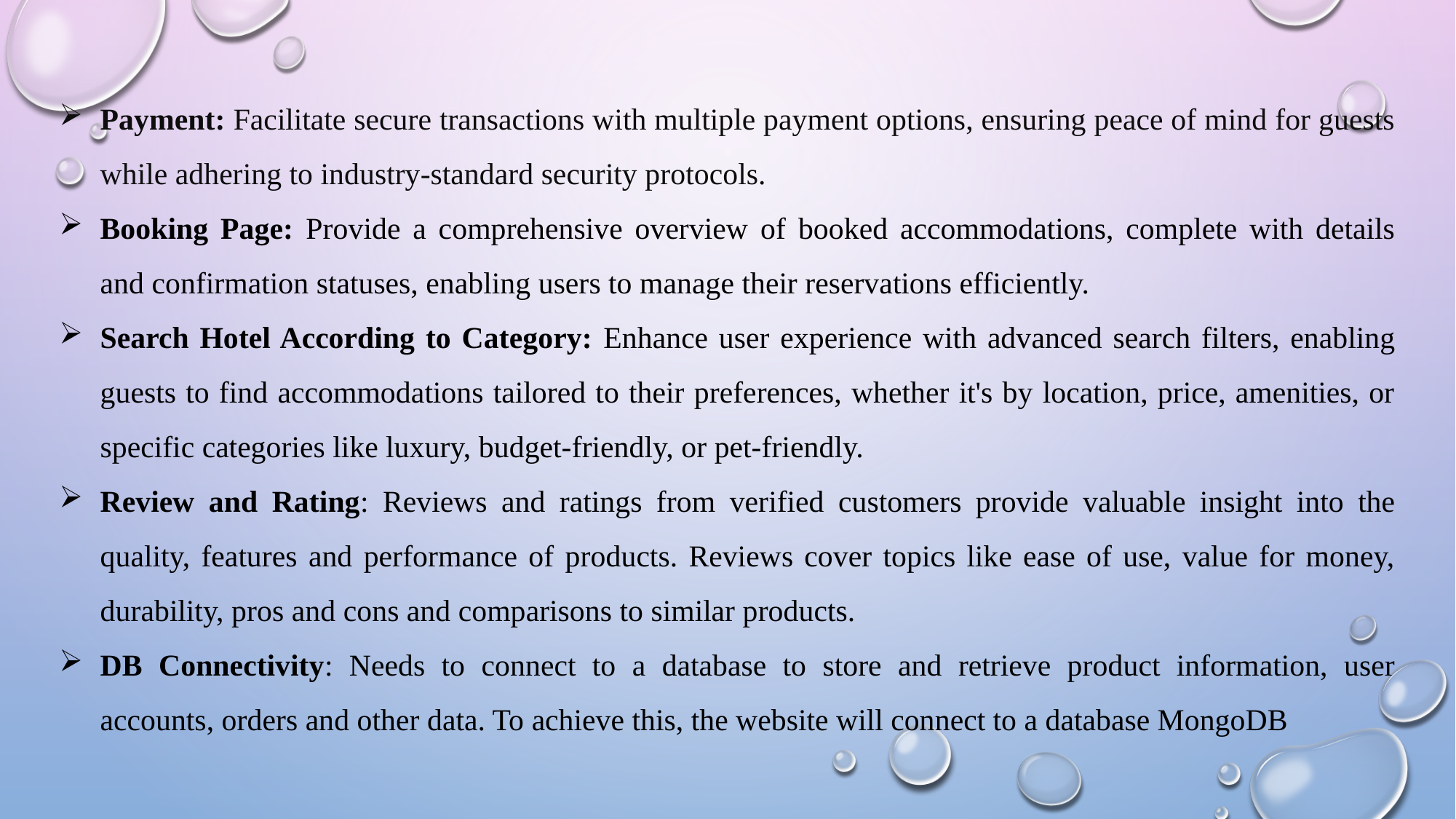

Payment: Facilitate secure transactions with multiple payment options, ensuring peace of mind for guests while adhering to industry-standard security protocols.
Booking Page: Provide a comprehensive overview of booked accommodations, complete with details and confirmation statuses, enabling users to manage their reservations efficiently.
Search Hotel According to Category: Enhance user experience with advanced search filters, enabling guests to find accommodations tailored to their preferences, whether it's by location, price, amenities, or specific categories like luxury, budget-friendly, or pet-friendly.
Review and Rating: Reviews and ratings from verified customers provide valuable insight into the quality, features and performance of products. Reviews cover topics like ease of use, value for money, durability, pros and cons and comparisons to similar products.
DB Connectivity: Needs to connect to a database to store and retrieve product information, user accounts, orders and other data. To achieve this, the website will connect to a database MongoDB